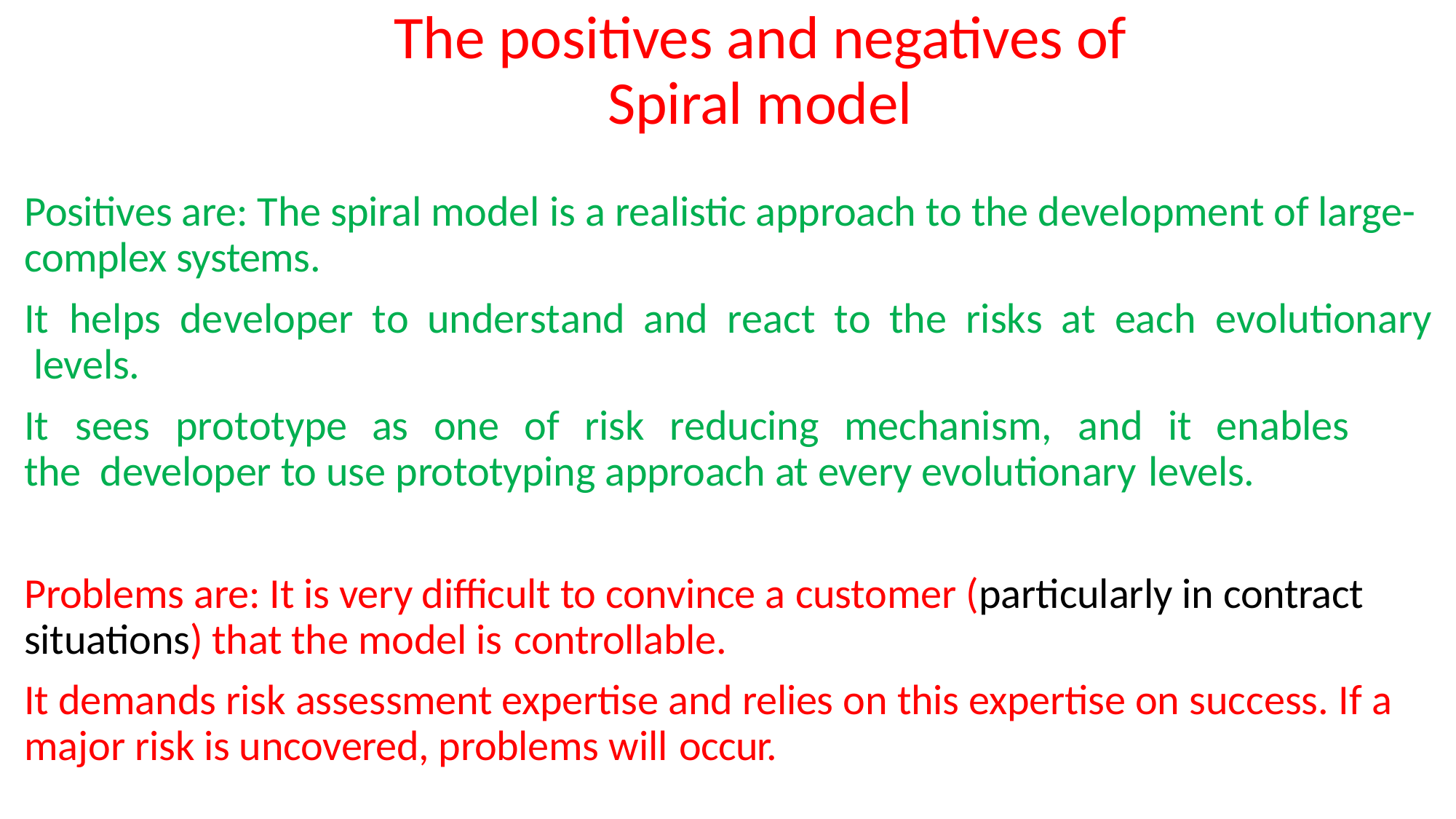

# The positives and negatives of  Spiral model
Positives are: The spiral model is a realistic approach to the development of large-  complex systems.
It	helps	developer	to	understand	and	react	to	the	risks	at	each	evolutionary  levels.
It	sees	prototype	as	one	of	risk	reducing	mechanism,	and	it	enables	the  developer to use prototyping approach at every evolutionary levels.
Problems are: It is very difficult to convince a customer (particularly in contract  situations) that the model is controllable.
It demands risk assessment expertise and relies on this expertise on success. If a  major risk is uncovered, problems will occur.